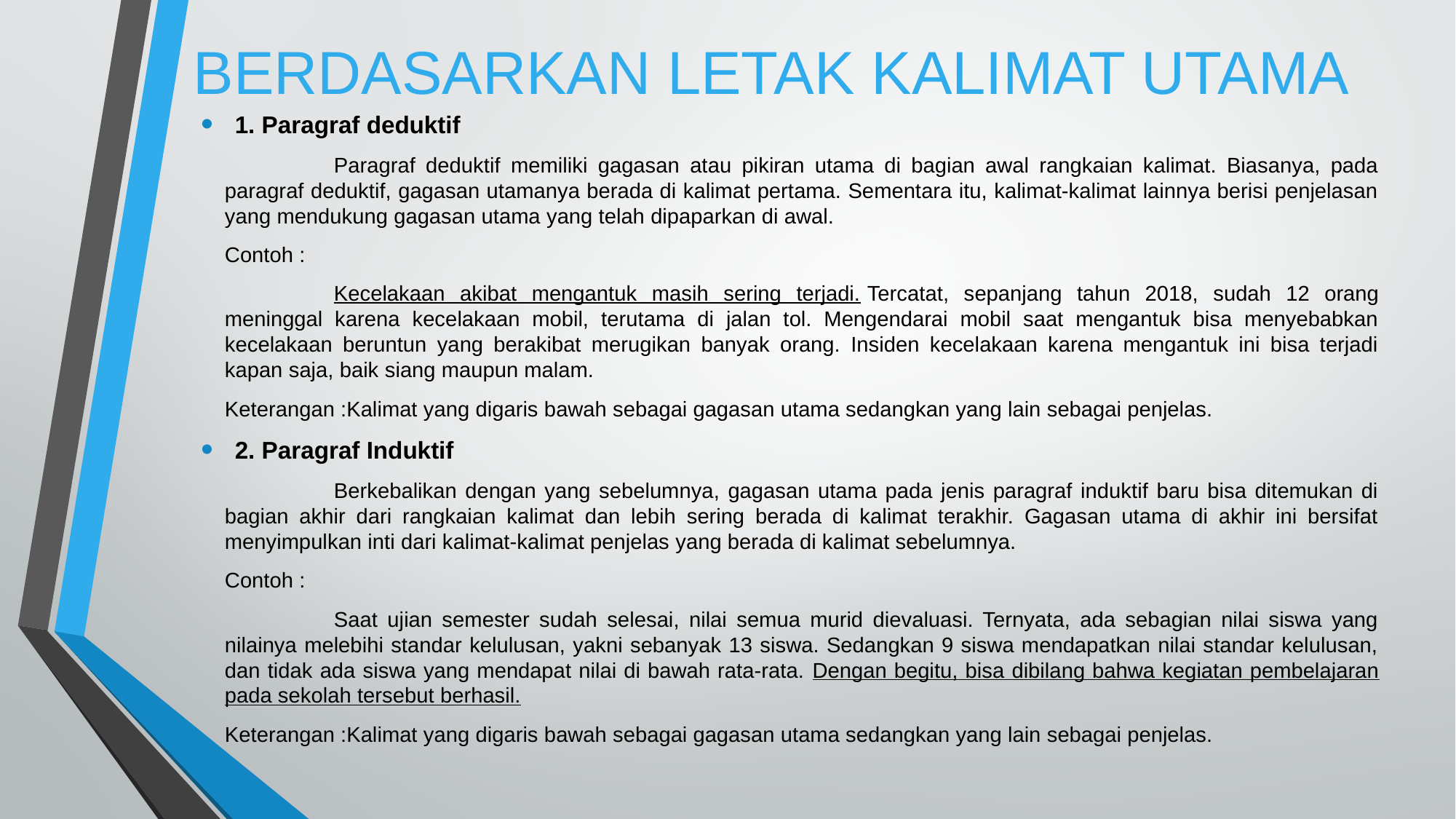

# BERDASARKAN LETAK KALIMAT UTAMA
1. Paragraf deduktif
	Paragraf deduktif memiliki gagasan atau pikiran utama di bagian awal rangkaian kalimat. Biasanya, pada paragraf deduktif, gagasan utamanya berada di kalimat pertama. Sementara itu, kalimat-kalimat lainnya berisi penjelasan yang mendukung gagasan utama yang telah dipaparkan di awal.
Contoh :
	Kecelakaan akibat mengantuk masih sering terjadi. Tercatat, sepanjang tahun 2018, sudah 12 orang meninggal karena kecelakaan mobil, terutama di jalan tol. Mengendarai mobil saat mengantuk bisa menyebabkan kecelakaan beruntun yang berakibat merugikan banyak orang. Insiden kecelakaan karena mengantuk ini bisa terjadi kapan saja, baik siang maupun malam.
Keterangan :Kalimat yang digaris bawah sebagai gagasan utama sedangkan yang lain sebagai penjelas.
2. Paragraf Induktif
	Berkebalikan dengan yang sebelumnya, gagasan utama pada jenis paragraf induktif baru bisa ditemukan di bagian akhir dari rangkaian kalimat dan lebih sering berada di kalimat terakhir. Gagasan utama di akhir ini bersifat menyimpulkan inti dari kalimat-kalimat penjelas yang berada di kalimat sebelumnya.
Contoh :
	Saat ujian semester sudah selesai, nilai semua murid dievaluasi. Ternyata, ada sebagian nilai siswa yang nilainya melebihi standar kelulusan, yakni sebanyak 13 siswa. Sedangkan 9 siswa mendapatkan nilai standar kelulusan, dan tidak ada siswa yang mendapat nilai di bawah rata-rata. Dengan begitu, bisa dibilang bahwa kegiatan pembelajaran pada sekolah tersebut berhasil.
Keterangan :Kalimat yang digaris bawah sebagai gagasan utama sedangkan yang lain sebagai penjelas.